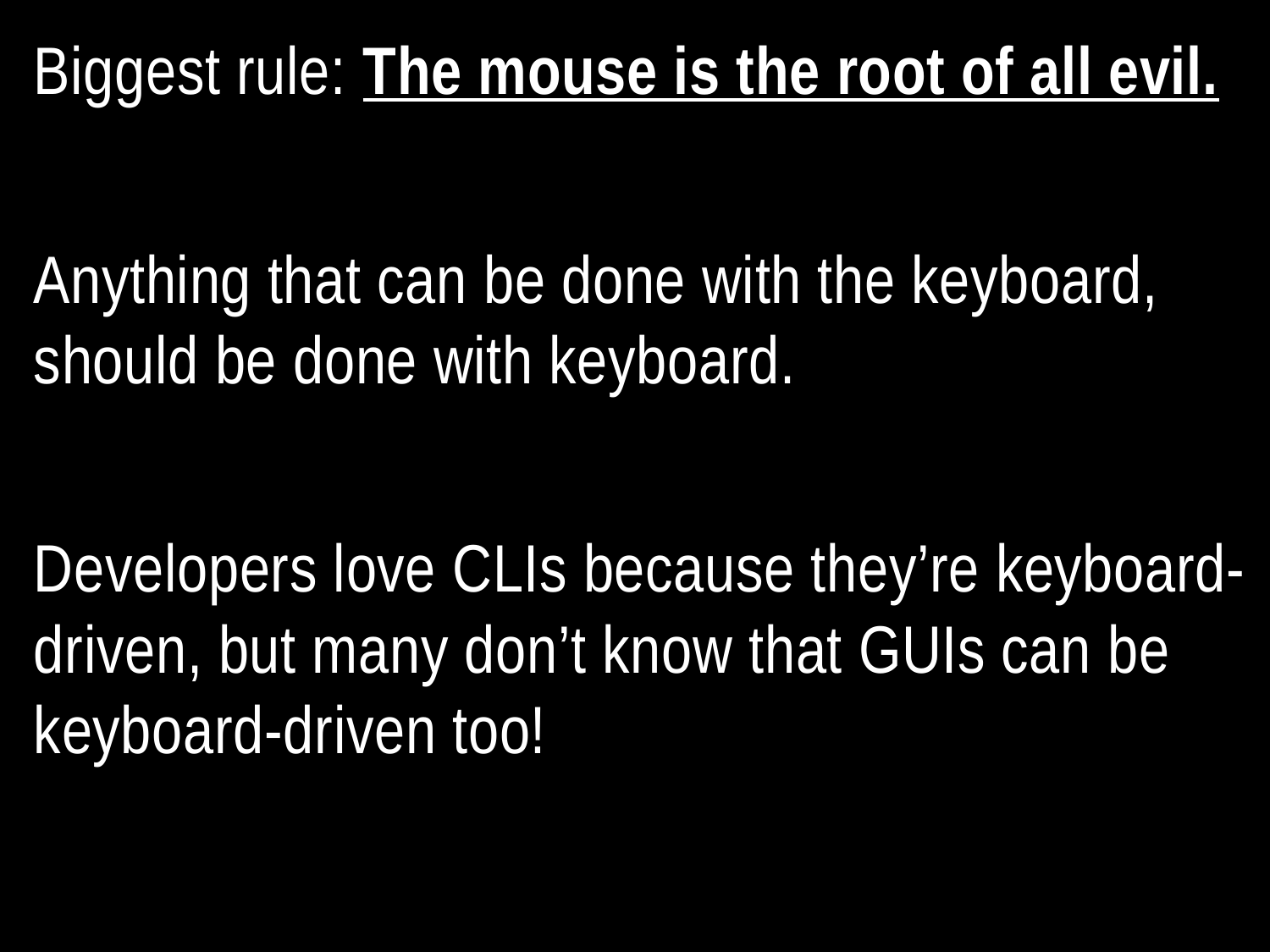

Biggest rule: The mouse is the root of all evil.

Anything that can be done with the keyboard, should be done with keyboard.

Developers love CLIs because they’re keyboard-driven, but many don’t know that GUIs can be keyboard-driven too!